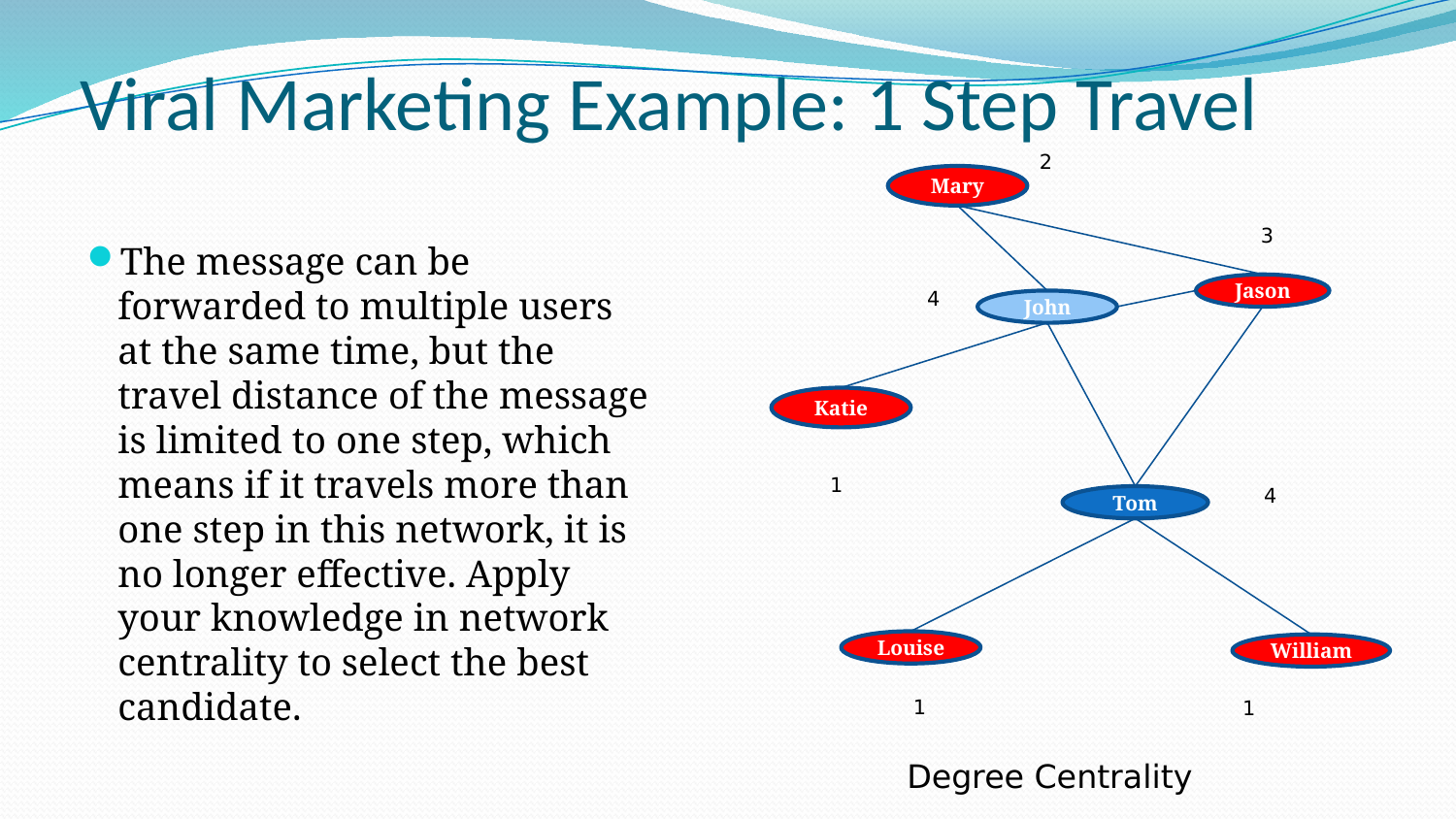

# Viral Marketing Example: 1 Step Travel
2
Mary
Jason
John
Katie
Tom
Louise
William
3
The message can be forwarded to multiple users at the same time, but the travel distance of the message is limited to one step, which means if it travels more than one step in this network, it is no longer effective. Apply your knowledge in network centrality to select the best candidate.
4
1
4
1
1
Degree Centrality